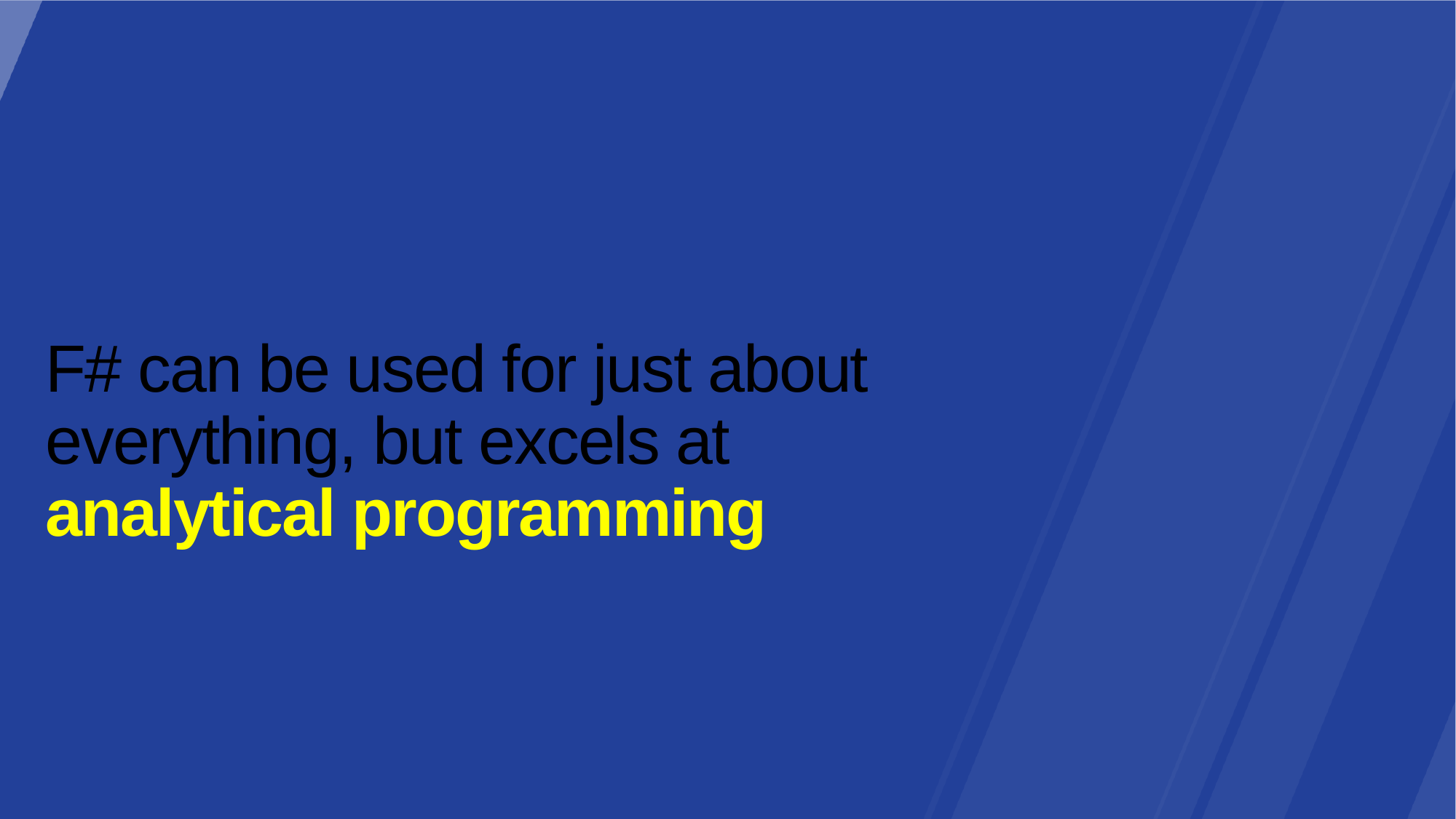

F# can be used for just about everything, but excels at analytical programming